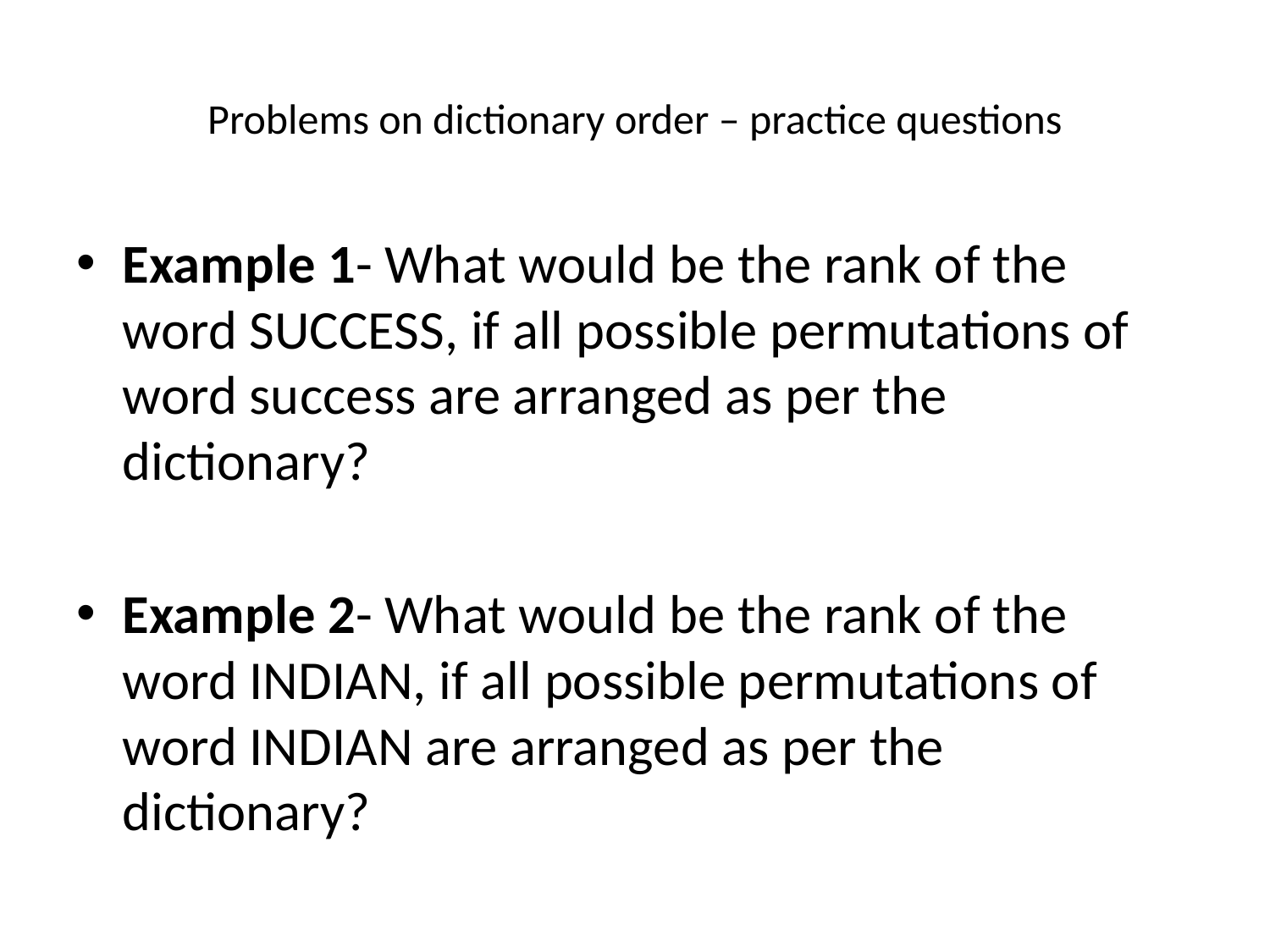

# Problems on dictionary order – practice questions
Example 1- What would be the rank of the word SUCCESS, if all possible permutations of word success are arranged as per the dictionary?

Example 2- What would be the rank of the word INDIAN, if all possible permutations of word INDIAN are arranged as per the dictionary?